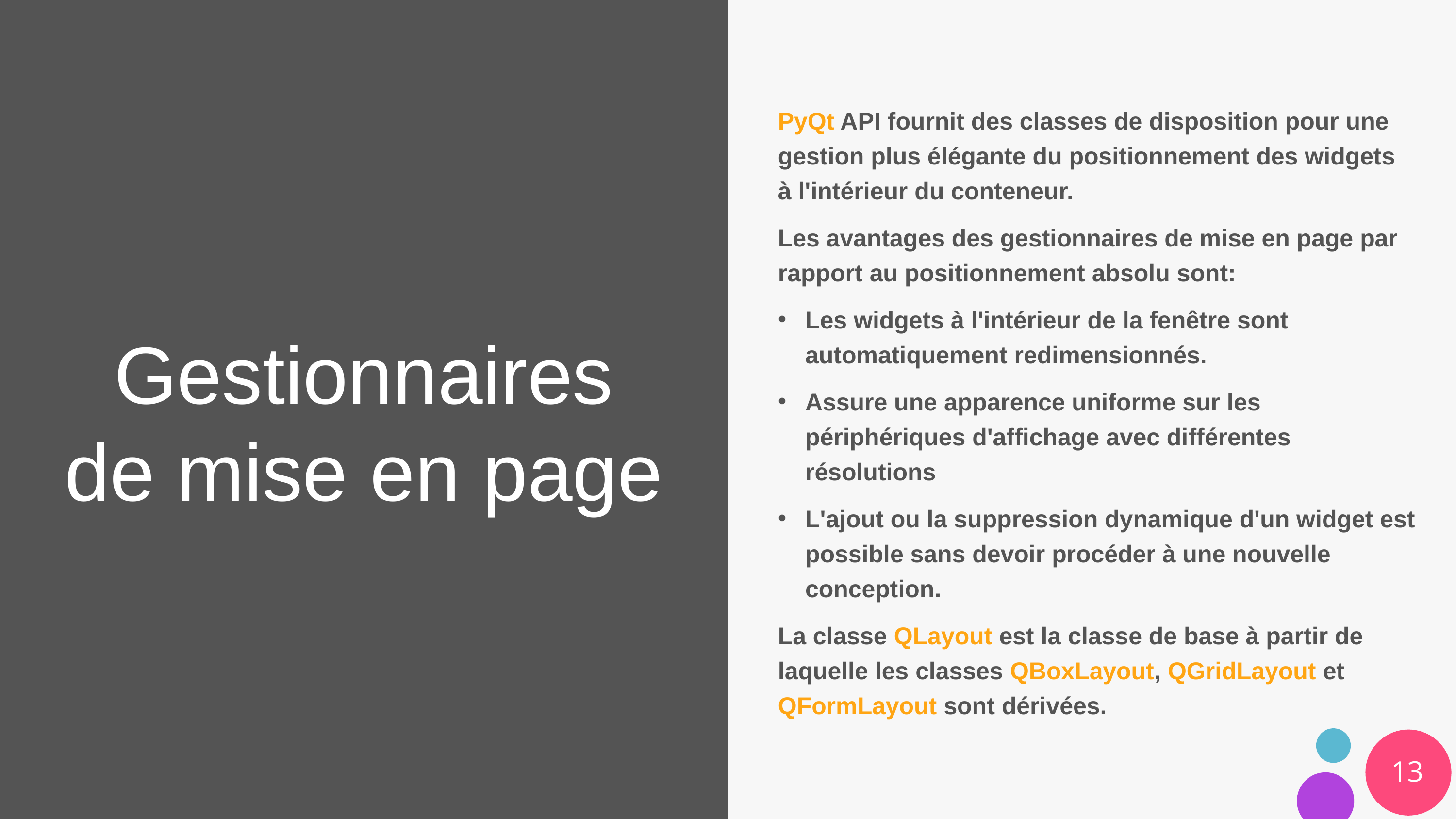

# Gestionnaires de mise en page
PyQt API fournit des classes de disposition pour une gestion plus élégante du positionnement des widgets à l'intérieur du conteneur.
Les avantages des gestionnaires de mise en page par rapport au positionnement absolu sont:
Les widgets à l'intérieur de la fenêtre sont automatiquement redimensionnés.
Assure une apparence uniforme sur les périphériques d'affichage avec différentes résolutions
L'ajout ou la suppression dynamique d'un widget est possible sans devoir procéder à une nouvelle conception.
La classe QLayout est la classe de base à partir de laquelle les classes QBoxLayout, QGridLayout et QFormLayout sont dérivées.
13